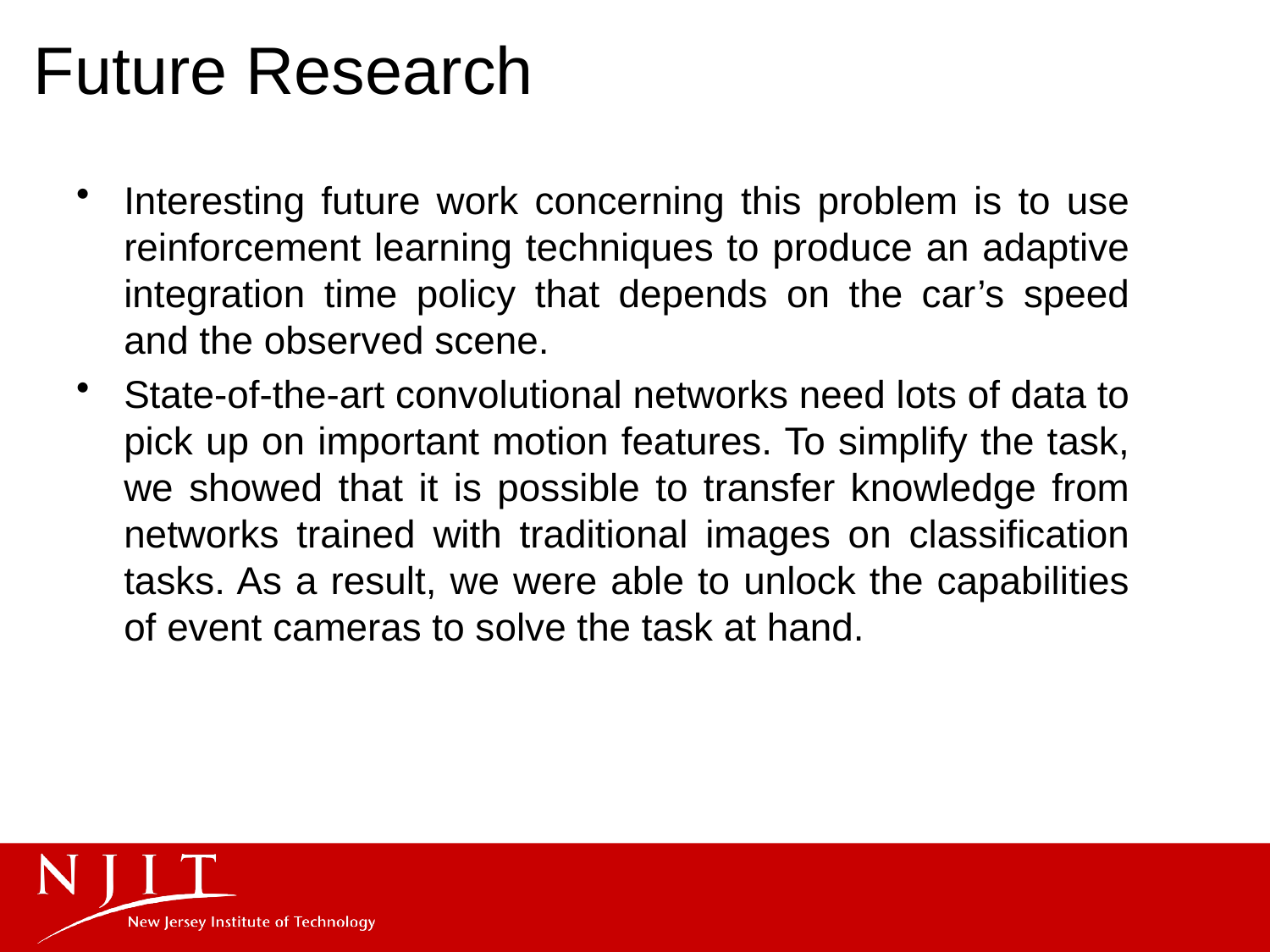

# Future Research
Interesting future work concerning this problem is to use reinforcement learning techniques to produce an adaptive integration time policy that depends on the car’s speed and the observed scene.
State-of-the-art convolutional networks need lots of data to pick up on important motion features. To simplify the task, we showed that it is possible to transfer knowledge from networks trained with traditional images on classification tasks. As a result, we were able to unlock the capabilities of event cameras to solve the task at hand.